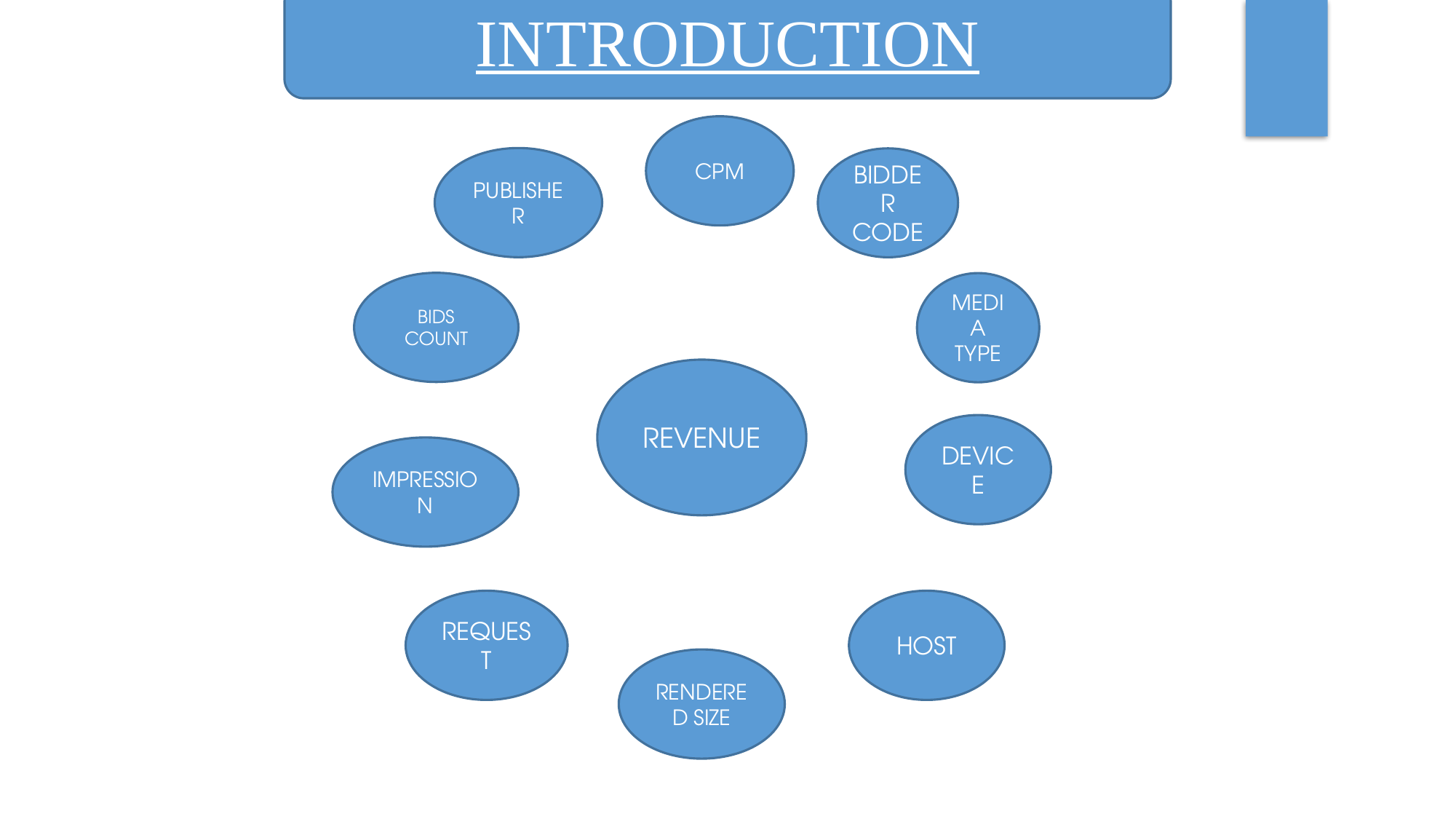

INTRODUCTION
CPM
PUBLISHER
BIDDER CODE
BIDS COUNT
MEDIA TYPE
REVENUE
DEVICE
IMPRESSION
REQUEST
HOST
RENDERED SIZE